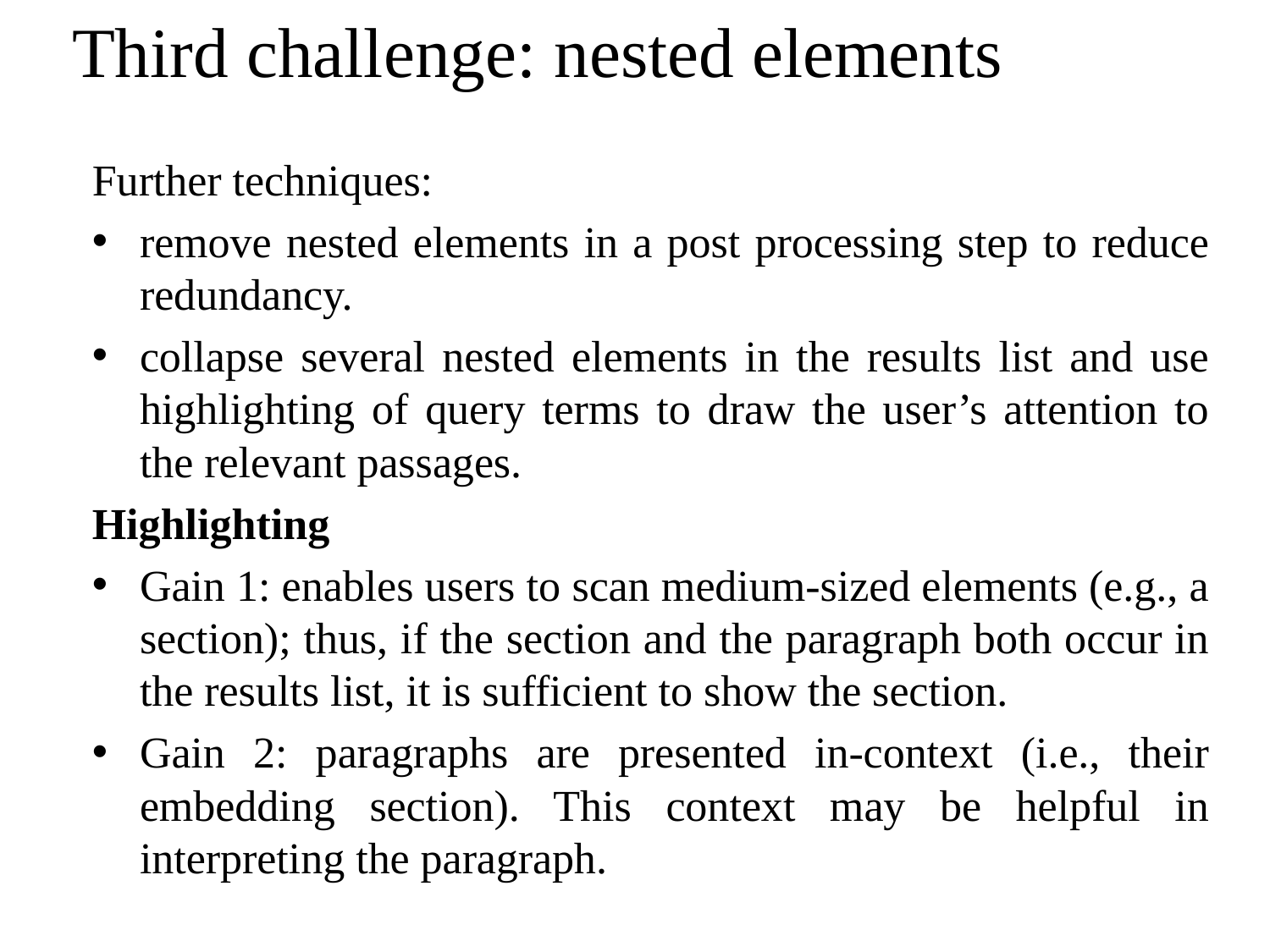

# Third challenge: nested elements
Further techniques:
remove nested elements in a post processing step to reduce redundancy.
collapse several nested elements in the results list and use highlighting of query terms to draw the user’s attention to the relevant passages.
Highlighting
Gain 1: enables users to scan medium-sized elements (e.g., a section); thus, if the section and the paragraph both occur in the results list, it is sufficient to show the section.
Gain 2: paragraphs are presented in-context (i.e., their embedding section). This context may be helpful in interpreting the paragraph.